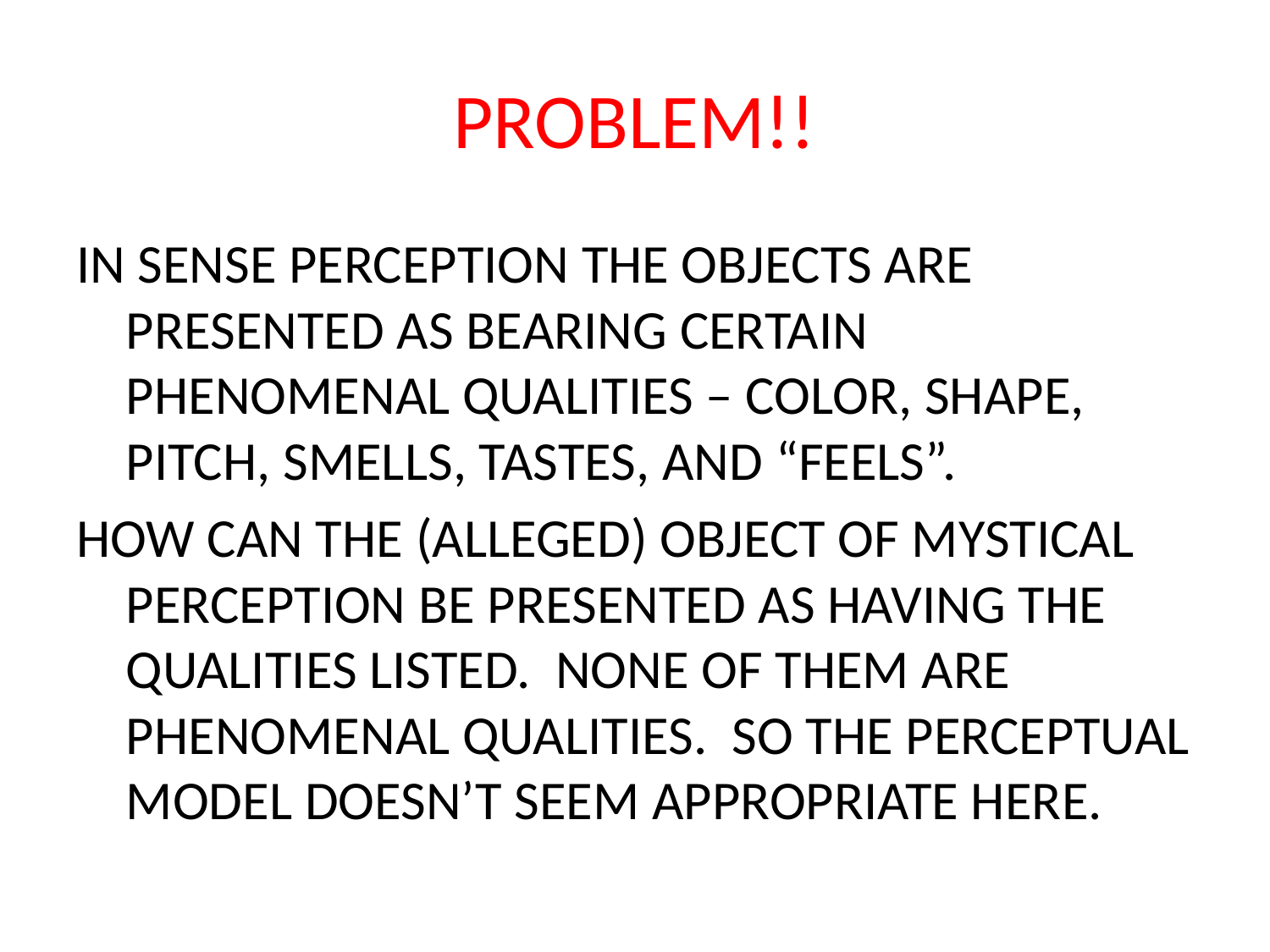

# PROBLEM!!
IN SENSE PERCEPTION THE OBJECTS ARE PRESENTED AS BEARING CERTAIN PHENOMENAL QUALITIES – COLOR, SHAPE, PITCH, SMELLS, TASTES, AND “FEELS”.
HOW CAN THE (ALLEGED) OBJECT OF MYSTICAL PERCEPTION BE PRESENTED AS HAVING THE QUALITIES LISTED.  NONE OF THEM ARE PHENOMENAL QUALITIES.  SO THE PERCEPTUAL MODEL DOESN’T SEEM APPROPRIATE HERE.